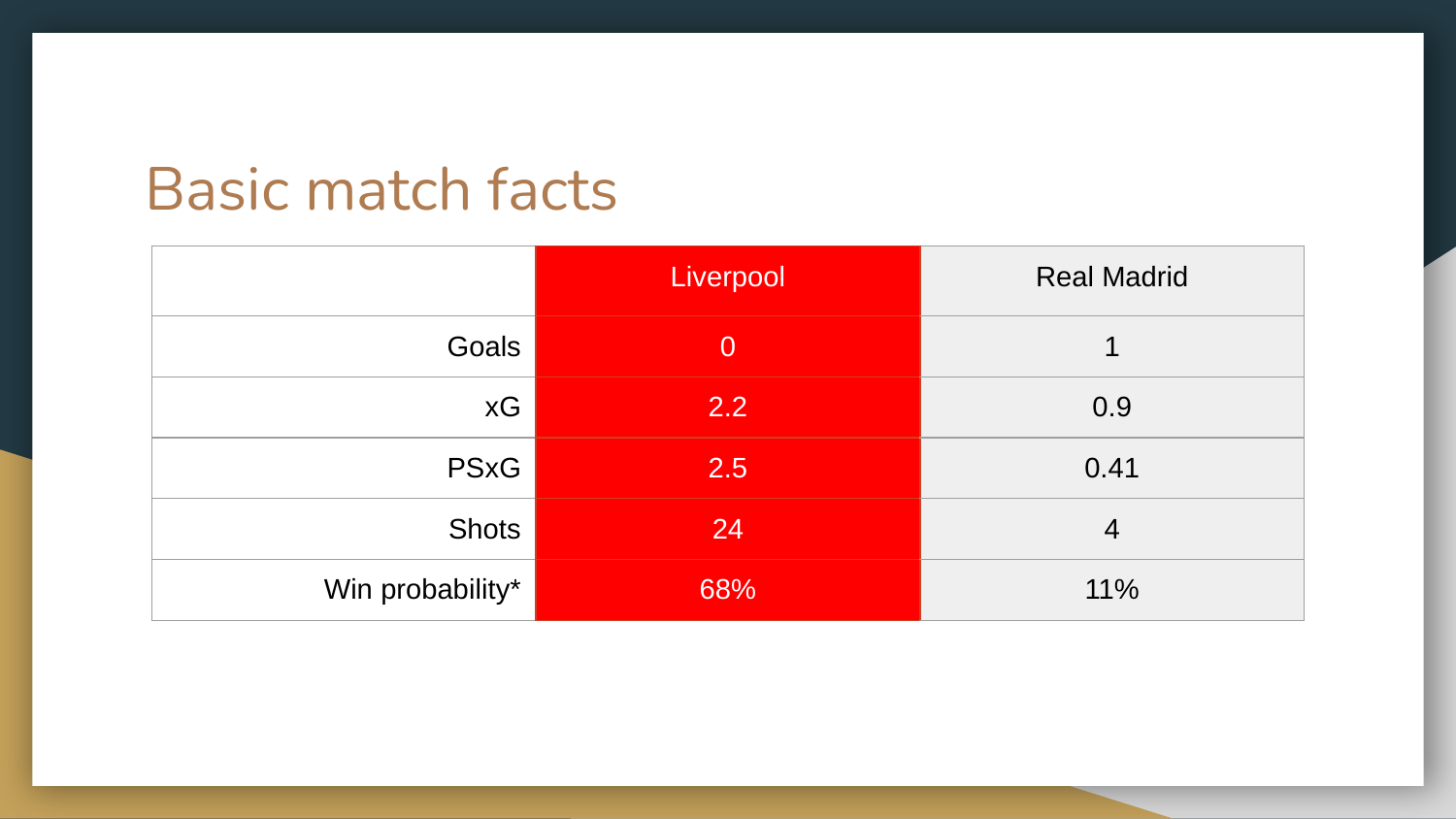

# Basic match facts
|  | Liverpool | Real Madrid |
| --- | --- | --- |
| Goals | 0 | 1 |
| xG | 2.2 | 0.9 |
| PSxG | 2.5 | 0.41 |
| Shots | 24 | 4 |
| Win probability\* | 68% | 11% |